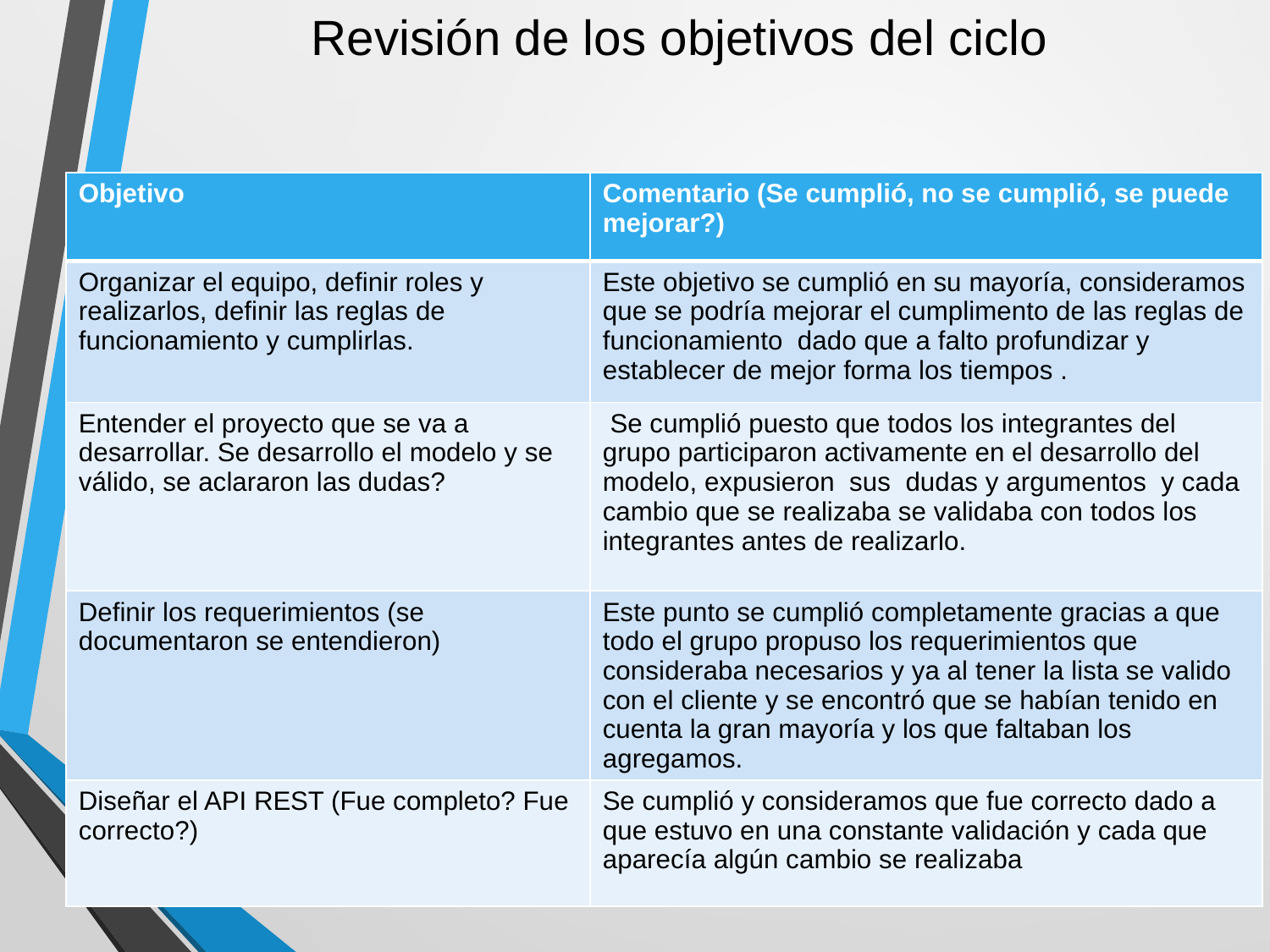

Revisión de los objetivos del ciclo
| Objetivo | Comentario (Se cumplió, no se cumplió, se puede mejorar?) |
| --- | --- |
| Organizar el equipo, definir roles y realizarlos, definir las reglas de funcionamiento y cumplirlas. | Este objetivo se cumplió en su mayoría, consideramos que se podría mejorar el cumplimento de las reglas de funcionamiento dado que a falto profundizar y establecer de mejor forma los tiempos . |
| Entender el proyecto que se va a desarrollar. Se desarrollo el modelo y se válido, se aclararon las dudas? | Se cumplió puesto que todos los integrantes del grupo participaron activamente en el desarrollo del modelo, expusieron sus dudas y argumentos y cada cambio que se realizaba se validaba con todos los integrantes antes de realizarlo. |
| Definir los requerimientos (se documentaron se entendieron) | Este punto se cumplió completamente gracias a que todo el grupo propuso los requerimientos que consideraba necesarios y ya al tener la lista se valido con el cliente y se encontró que se habían tenido en cuenta la gran mayoría y los que faltaban los agregamos. |
| Diseñar el API REST (Fue completo? Fue correcto?) | Se cumplió y consideramos que fue correcto dado a que estuvo en una constante validación y cada que aparecía algún cambio se realizaba |
12